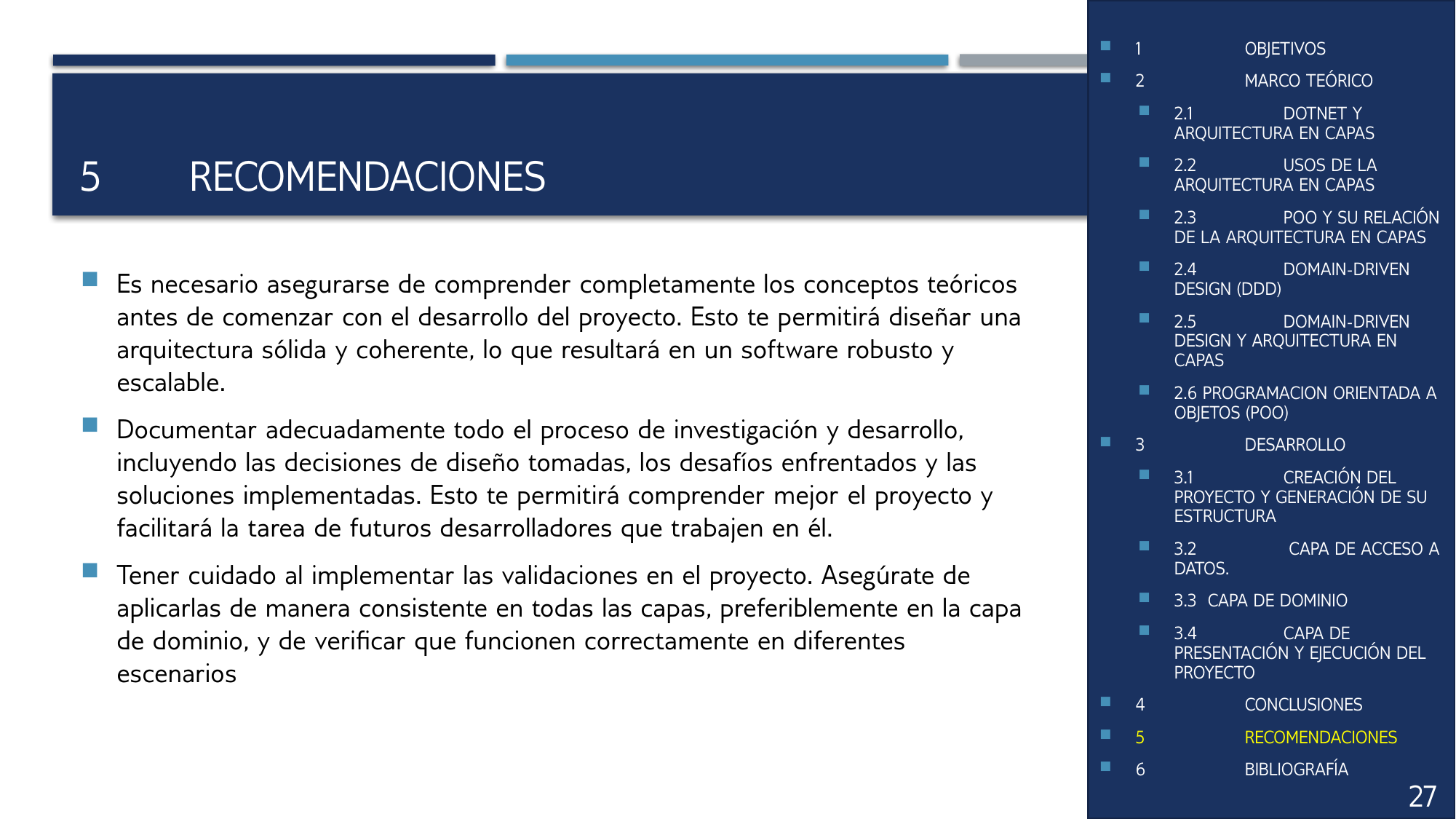

1	OBJETIVOS
2	MARCO TEÓRICO
2.1	DOTNET Y ARQUITECTURA EN CAPAS
2.2	USOS DE LA ARQUITECTURA EN CAPAS
2.3	POO Y SU RELACIÓN DE LA ARQUITECTURA EN CAPAS
2.4	DOMAIN-DRIVEN DESIGN (DDD)
2.5	DOMAIN-DRIVEN DESIGN Y ARQUITECTURA EN CAPAS
2.6 PROGRAMACION ORIENTADA A OBJETOS (POO)
3	DESARROLLO
3.1	CREACIÓN DEL PROYECTO Y GENERACIÓN DE SU ESTRUCTURA
3.2	 CAPA DE ACCESO A DATOS.
3.3  CAPA DE DOMINIO
3.4	CAPA DE PRESENTACIÓN Y EJECUCIÓN DEL PROYECTO
4	CONCLUSIONES
5	RECOMENDACIONES
6	BIBLIOGRAFÍA
1	OBJETIVOS
2	MARCO TEÓRICO
2.1	JSTL (JSP Standard Tag Library)
2.1.1	Definición
2.2	Uso de JSTL
2.2.1	Tags de Core JSTL
3	DESARROLLO
3.1	TAG IF
3.1.1	Codificación
3.1.2	Ejecución
3.2	TAG CHOOSE
3.2.1	Codificación
3.2.2	Ejecución
3.3	TAG FOR EACH
3.3.1	Codificación
3.3.2	Ejecución
4	CONCLUSIONES
5	RECOMENDACIONES
6	BIBLIOGRAFÍA
# 5	RECOMENDACIONES
Es necesario asegurarse de comprender completamente los conceptos teóricos antes de comenzar con el desarrollo del proyecto. Esto te permitirá diseñar una arquitectura sólida y coherente, lo que resultará en un software robusto y escalable.
Documentar adecuadamente todo el proceso de investigación y desarrollo, incluyendo las decisiones de diseño tomadas, los desafíos enfrentados y las soluciones implementadas. Esto te permitirá comprender mejor el proyecto y facilitará la tarea de futuros desarrolladores que trabajen en él.
Tener cuidado al implementar las validaciones en el proyecto. Asegúrate de aplicarlas de manera consistente en todas las capas, preferiblemente en la capa de dominio, y de verificar que funcionen correctamente en diferentes escenarios

36
27